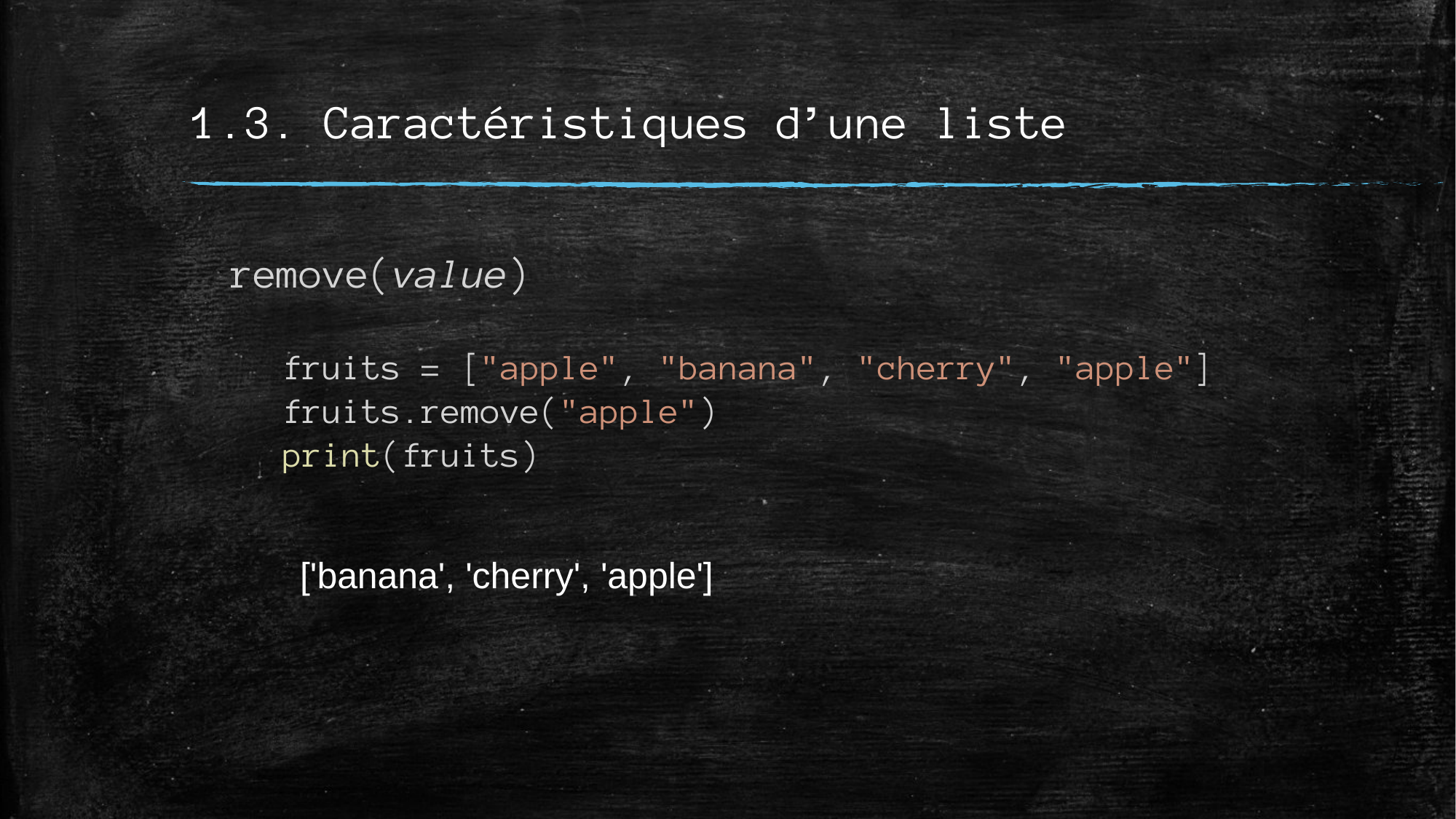

# 1.3. Caractéristiques d’une liste
remove(value)
fruits = ["apple", "banana", "cherry", "apple"]
fruits.remove("apple")
print(fruits)
['banana', 'cherry', 'apple']